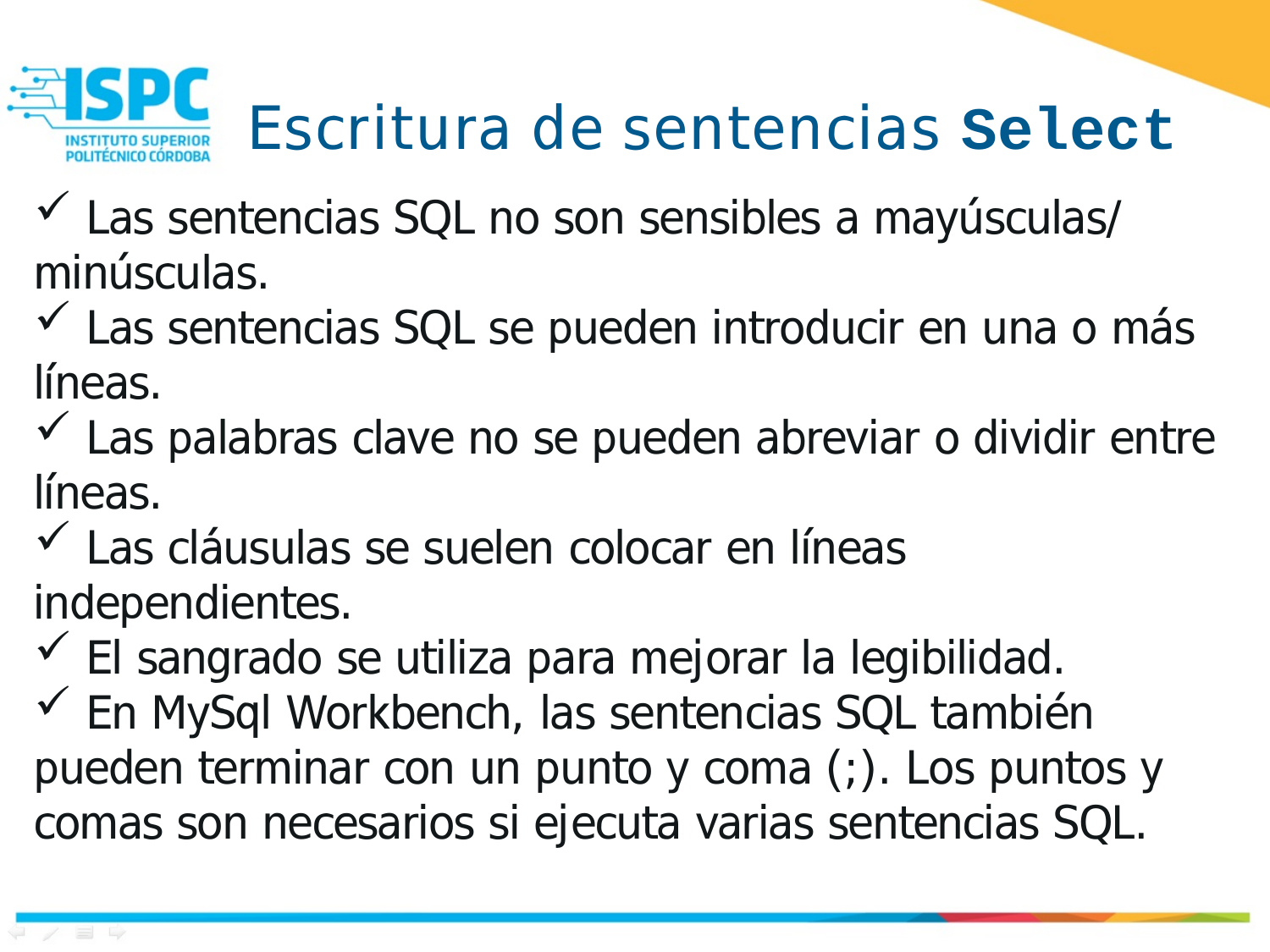

Escritura de Sentencias SQL
Escritura de Sentencias SQL
Escritura de Sentencias SQL
Escritura de sentencias Select
 Las sentencias SQL no son sensibles a mayúsculas/ minúsculas.
 Las sentencias SQL se pueden introducir en una o más líneas.
 Las palabras clave no se pueden abreviar o dividir entre líneas.
 Las cláusulas se suelen colocar en líneas independientes.
 El sangrado se utiliza para mejorar la legibilidad.
 En MySql Workbench, las sentencias SQL también pueden terminar con un punto y coma (;). Los puntos y comas son necesarios si ejecuta varias sentencias SQL.